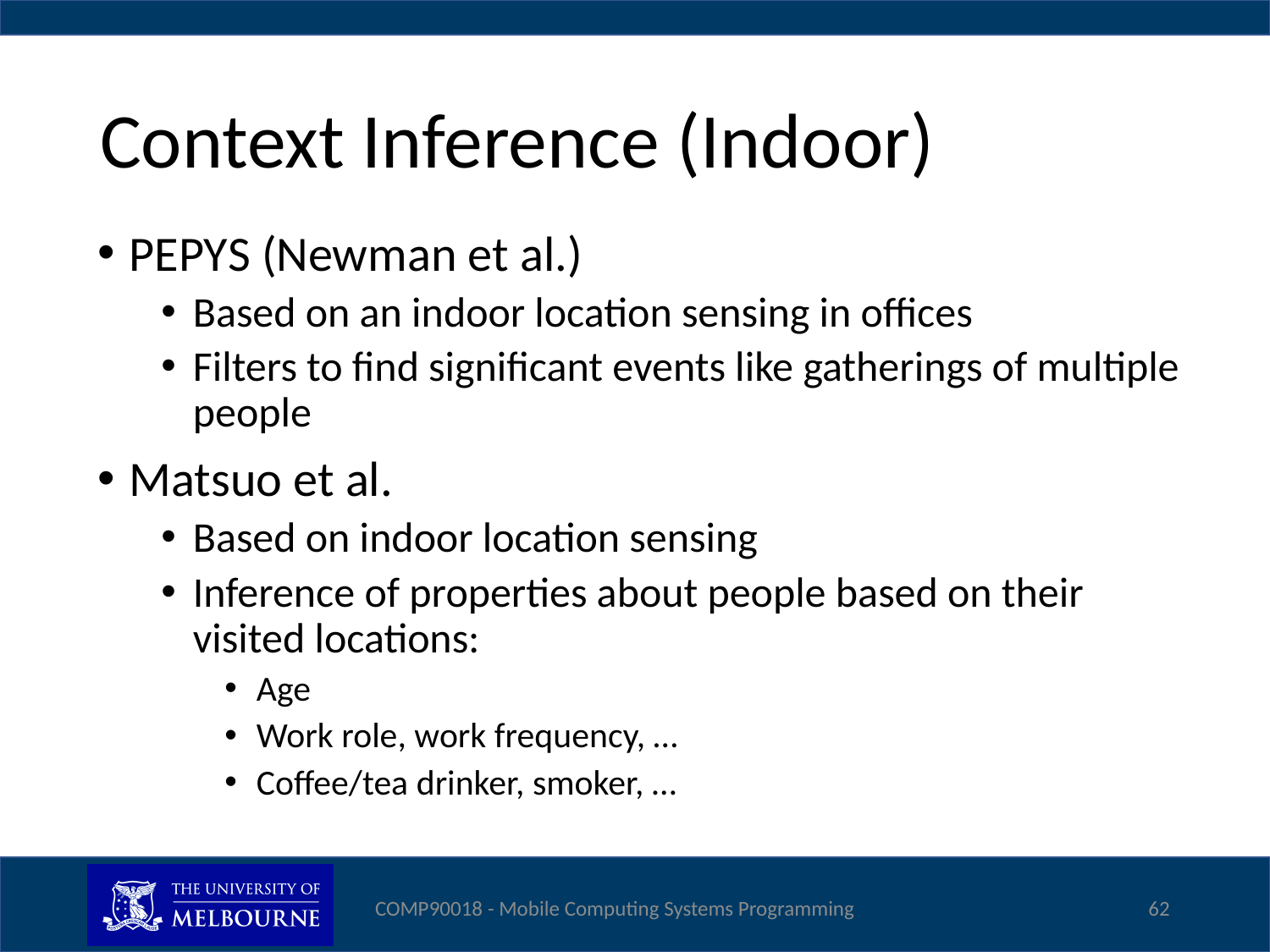

# Context Inference (Indoor)
PEPYS (Newman et al.)
Based on an indoor location sensing in offices
Filters to find significant events like gatherings of multiple people
Matsuo et al.
Based on indoor location sensing
Inference of properties about people based on their visited locations:
Age
Work role, work frequency, …
Coffee/tea drinker, smoker, …
COMP90018 - Mobile Computing Systems Programming
62